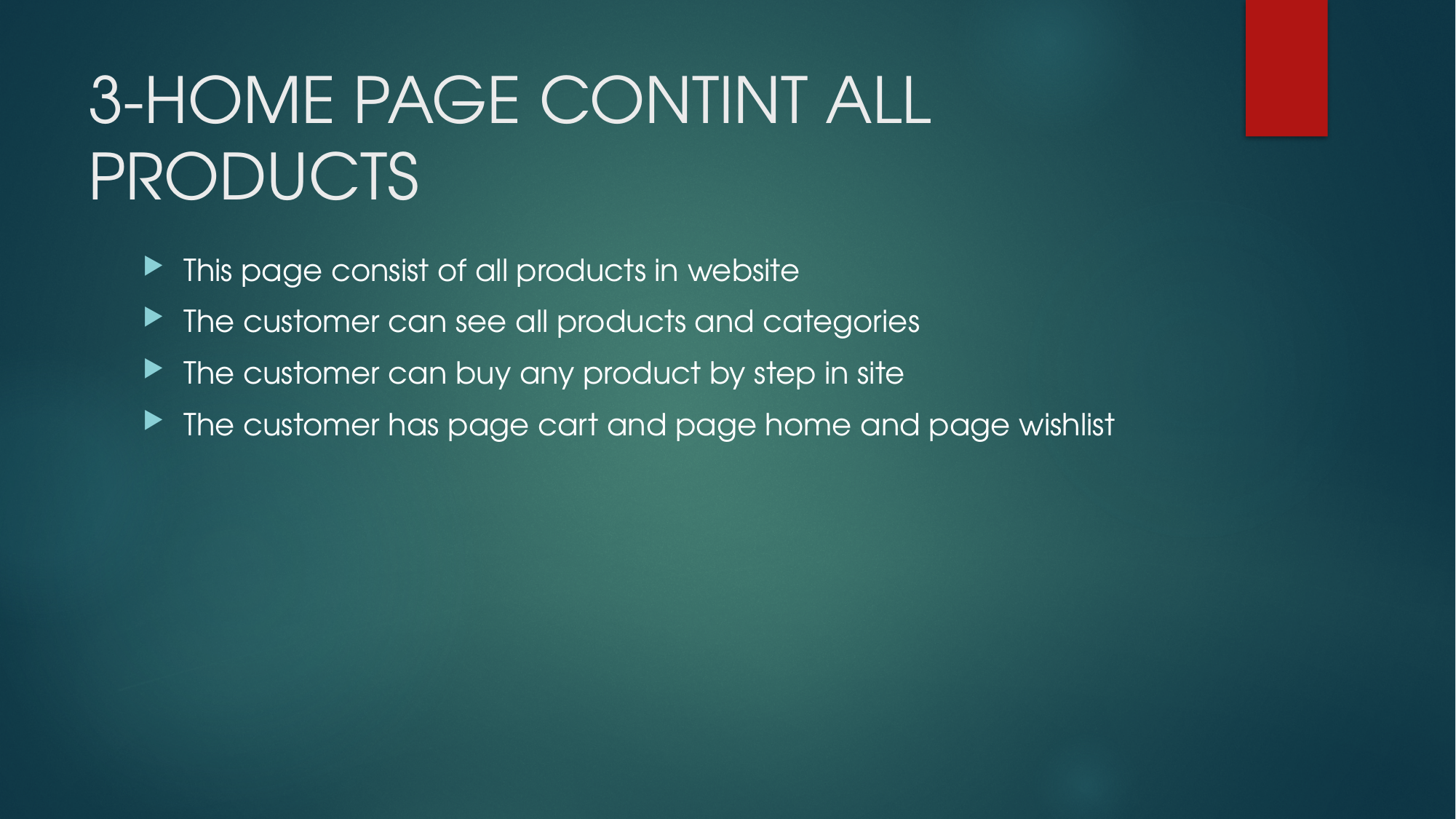

# 3-HOME PAGE CONTINT ALL PRODUCTS
This page consist of all products in website
The customer can see all products and categories
The customer can buy any product by step in site
The customer has page cart and page home and page wishlist